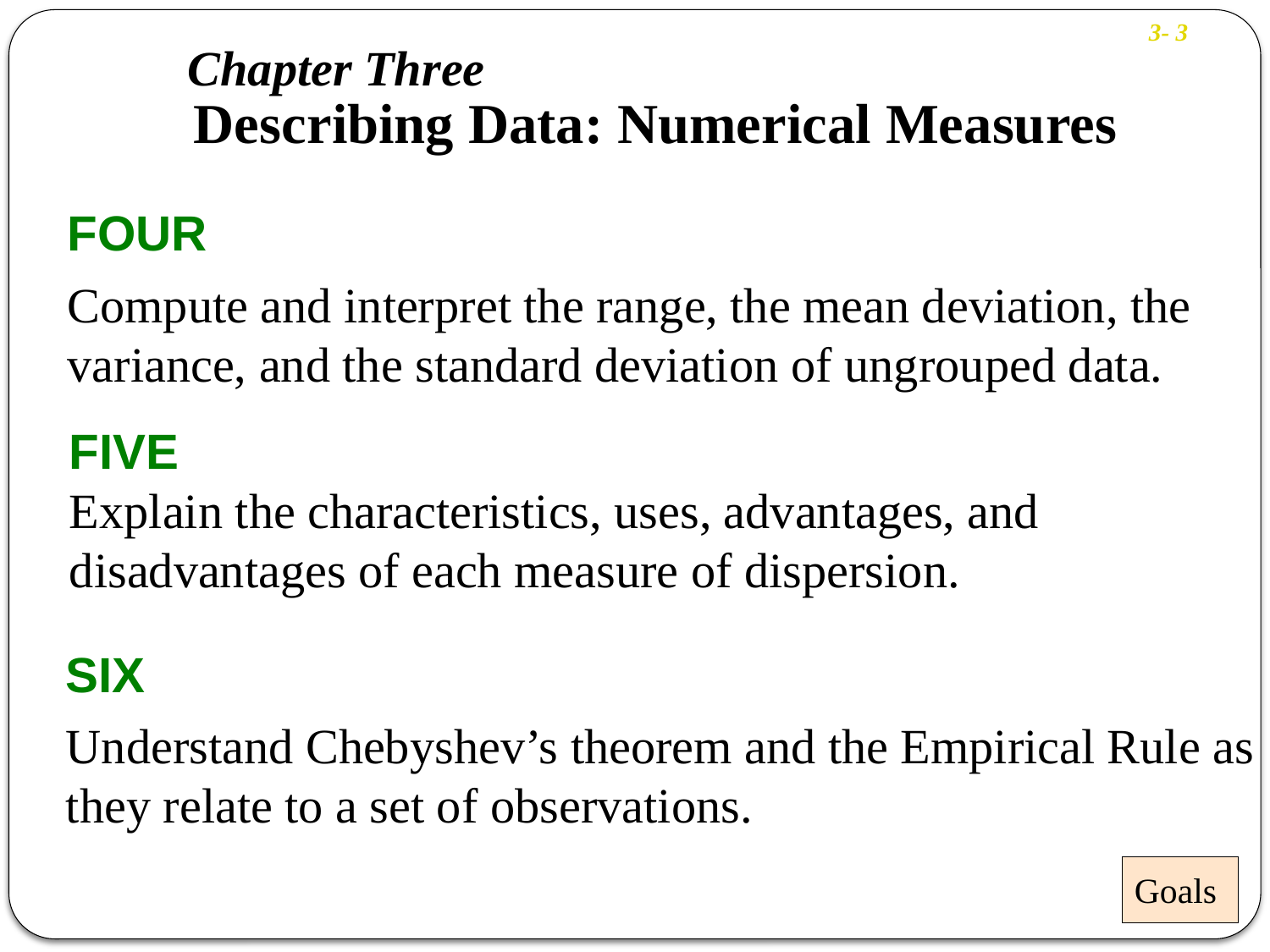

3- 3
Chapter Three

Describing Data: Numerical Measures
FOUR
Compute and interpret the range, the mean deviation, the variance, and the standard deviation of ungrouped data.
FIVE
Explain the characteristics, uses, advantages, and disadvantages of each measure of dispersion.
SIX
Understand Chebyshev’s theorem and the Empirical Rule as they relate to a set of observations.
Goals